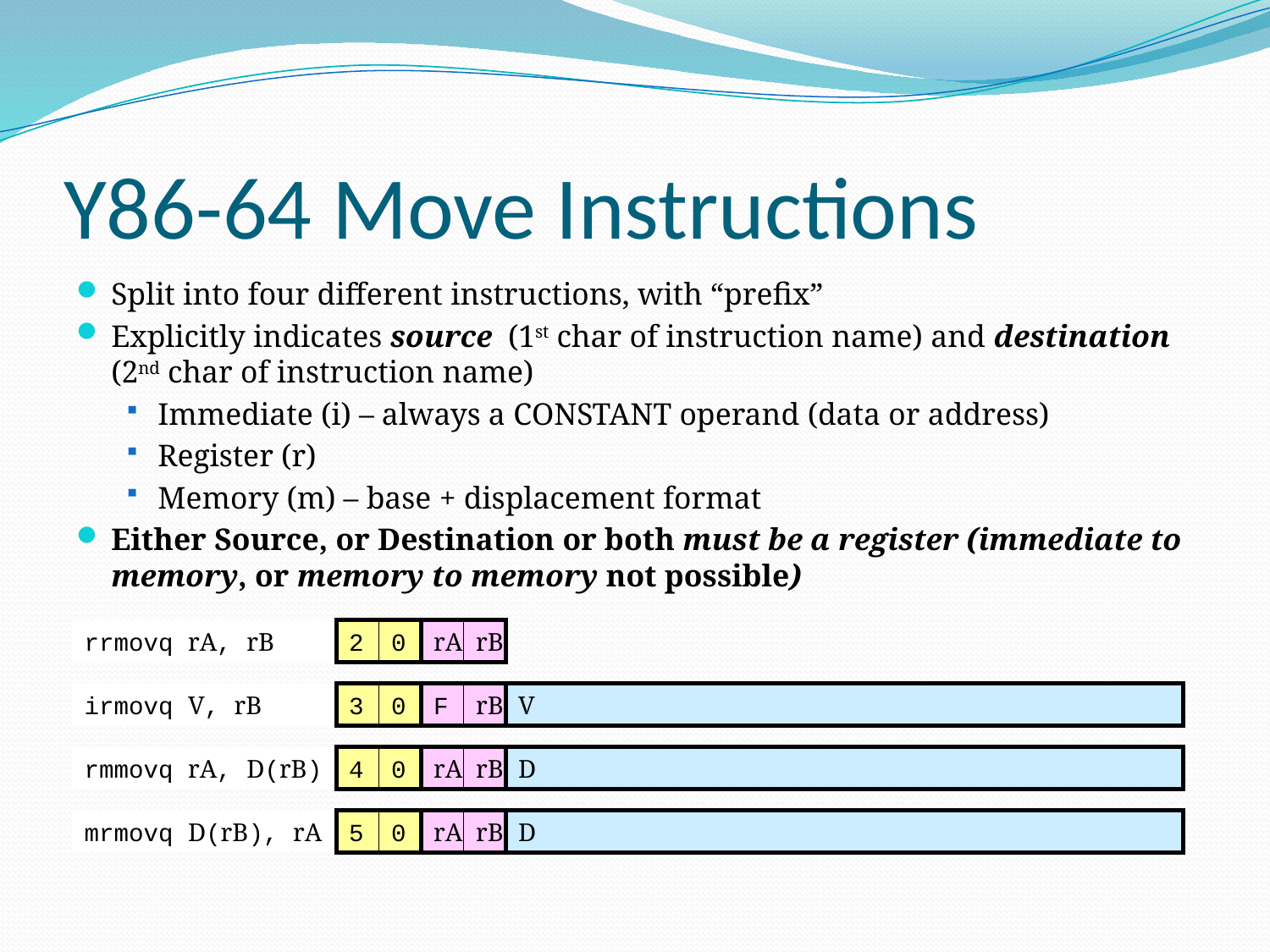

# Y86-64 Move Instructions
Split into four different instructions, with “prefix”
Explicitly indicates source  (1st char of instruction name) and destination (2nd char of instruction name)
Immediate (i) – always a CONSTANT operand (data or address)
Register (r)
Memory (m) – base + displacement format
Either Source, or Destination or both must be a register (immediate to memory, or memory to memory not possible)

rrmovq rA, rB
2

0
rA

rB
irmovq V, rB
3

0
F

rB
V
rmmovq rA, D(rB)
4

0
rA

rB
D
mrmovq D(rB), rA
5

0
rA

rB
D